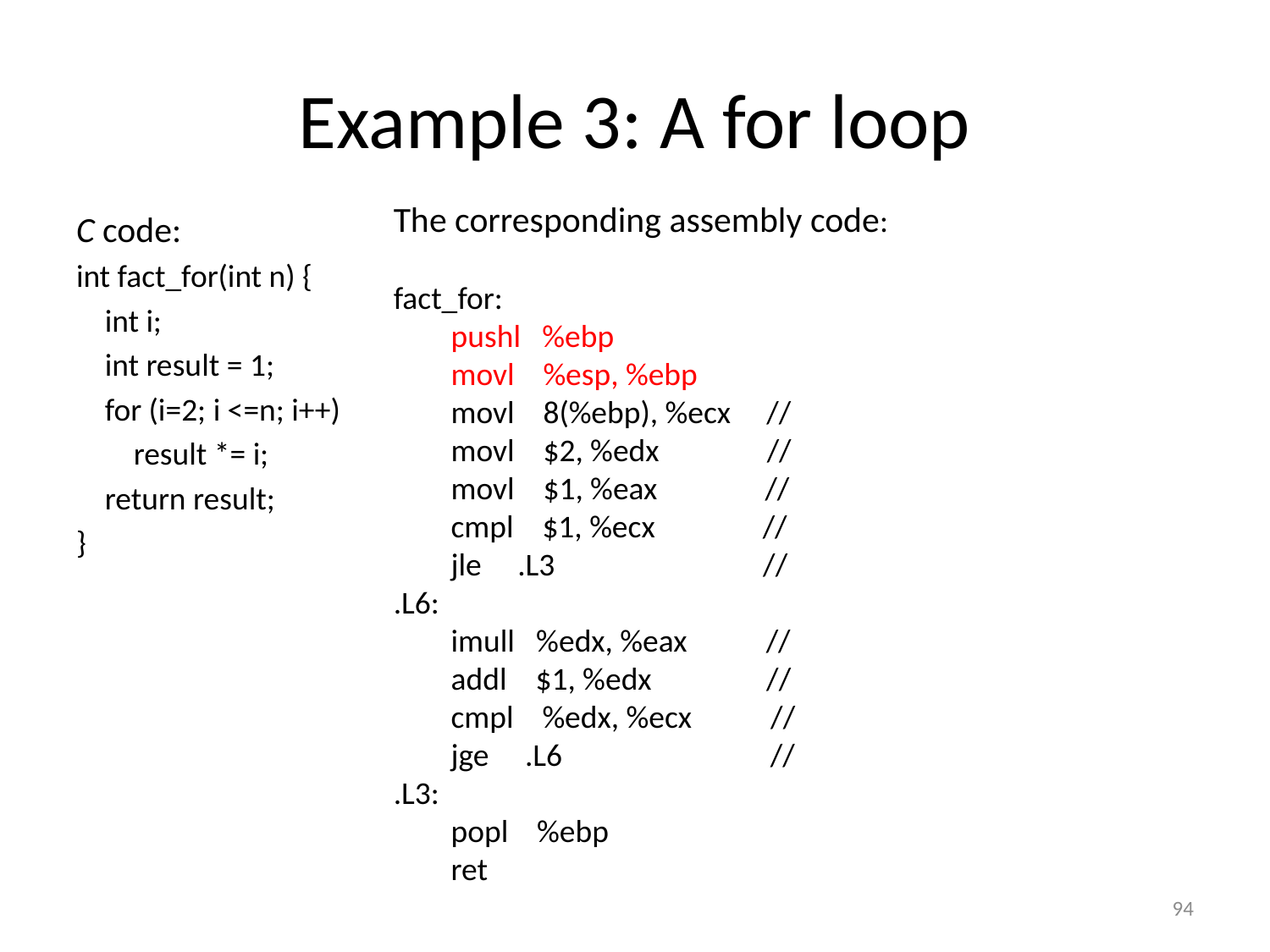

# Example 3: A for loop
The corresponding assembly code:

fact_for:
        pushl   %ebp
        movl    %esp, %ebp
        movl    8(%ebp), %ecx     //
        movl    $2, %edx               //
        movl    $1, %eax               //
        cmpl    $1, %ecx               //
        jle     .L3                             //
.L6:
        imull   %edx, %eax           //
        addl    $1, %edx                //
        cmpl    %edx, %ecx           //
        jge     .L6                             //
.L3:
        popl    %ebp
        ret

C code:
int fact_for(int n) {
    int i;
    int result = 1;
    for (i=2; i <=n; i++)
        result *= i;
    return result;
}

94